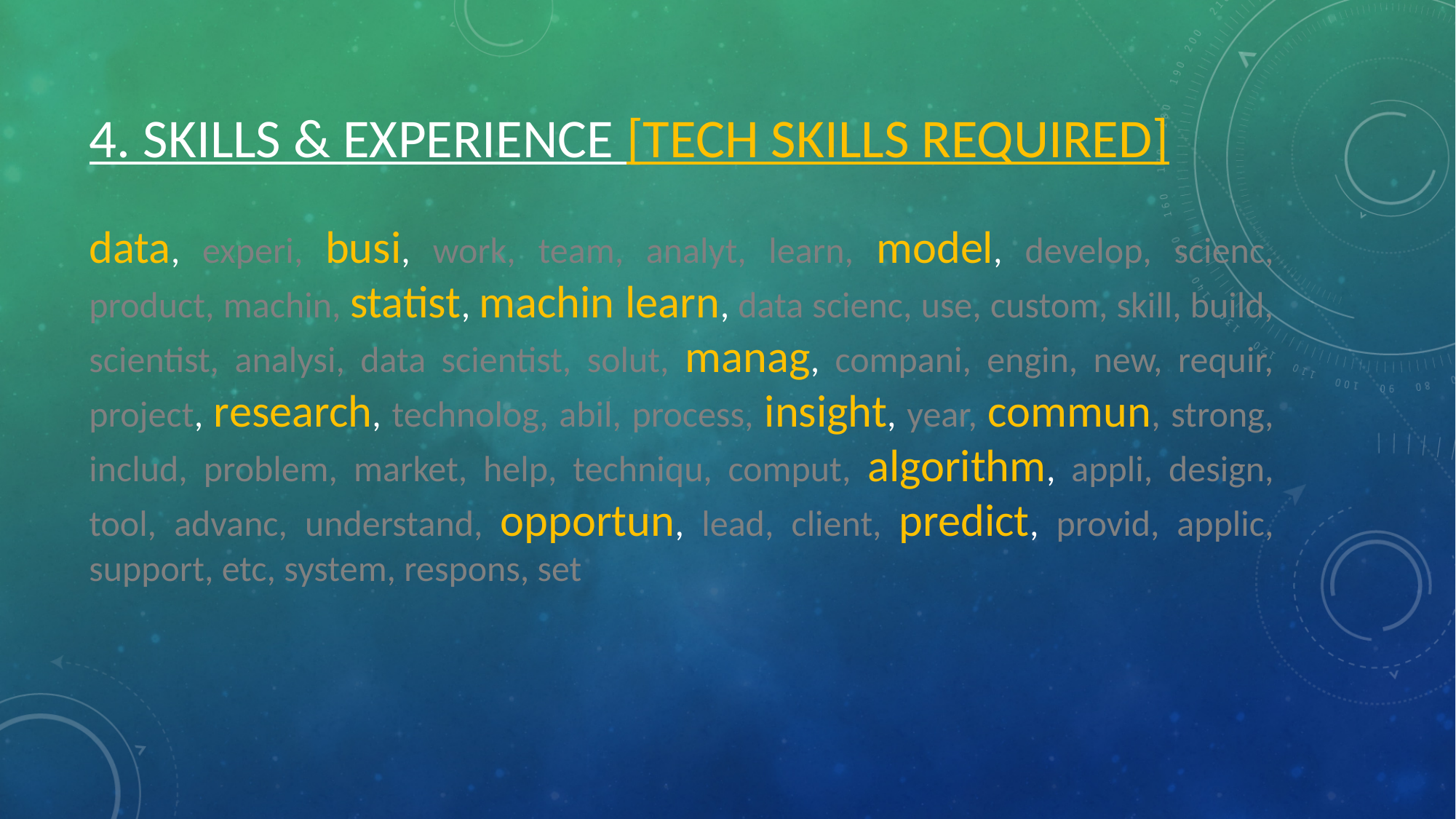

# 4. Skills & experience [TECH SKILLS REQUIRED]
data, experi, busi, work, team, analyt, learn, model, develop, scienc, product, machin, statist, machin learn, data scienc, use, custom, skill, build, scientist, analysi, data scientist, solut, manag, compani, engin, new, requir, project, research, technolog, abil, process, insight, year, commun, strong, includ, problem, market, help, techniqu, comput, algorithm, appli, design, tool, advanc, understand, opportun, lead, client, predict, provid, applic, support, etc, system, respons, set